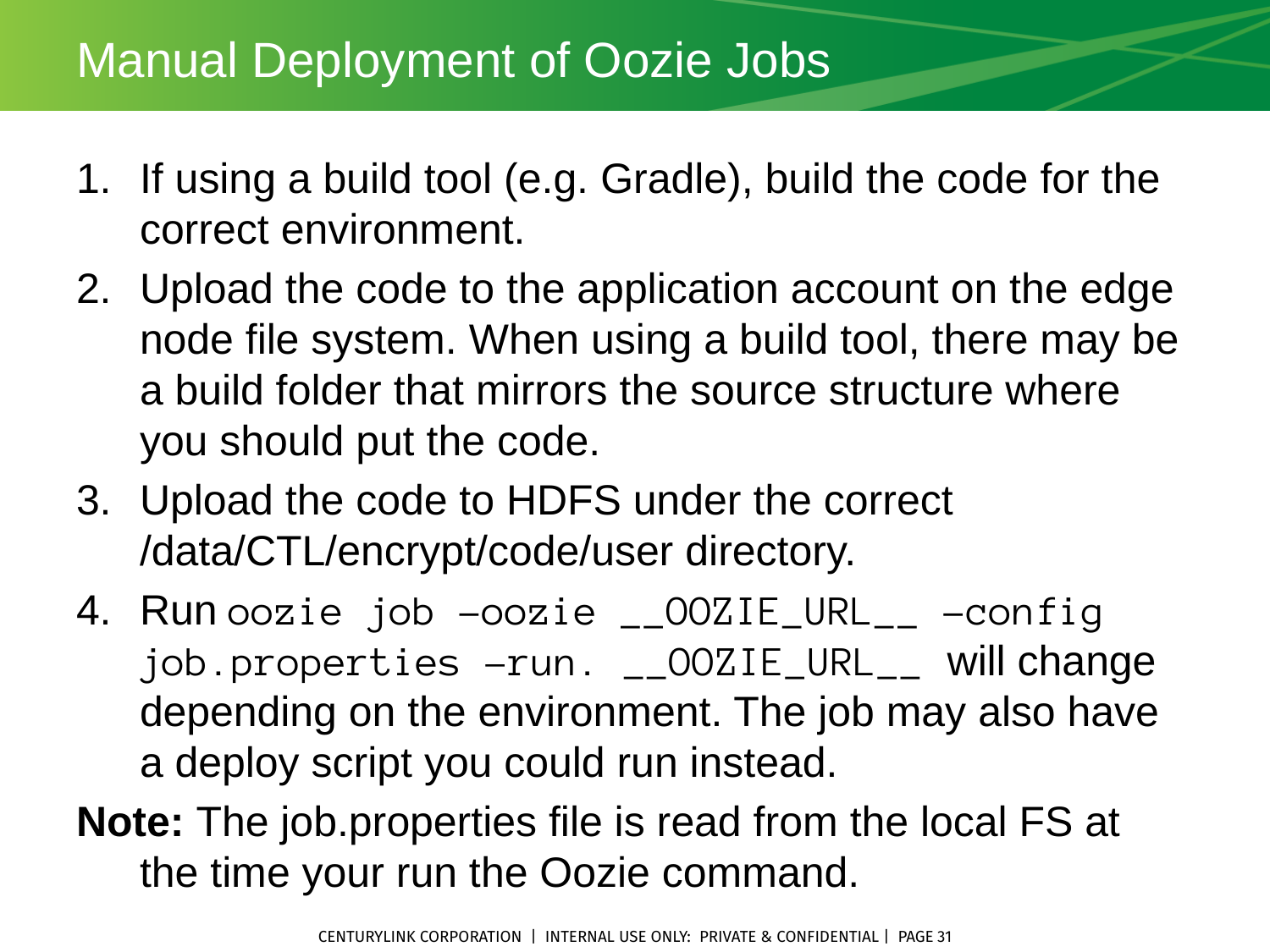

# Manual Deployment of Oozie Jobs
If using a build tool (e.g. Gradle), build the code for the correct environment.
Upload the code to the application account on the edge node file system. When using a build tool, there may be a build folder that mirrors the source structure where you should put the code.
Upload the code to HDFS under the correct /data/CTL/encrypt/code/user directory.
Run oozie job -oozie __OOZIE_URL__ -config job.properties –run. __OOZIE_URL__ will change depending on the environment. The job may also have a deploy script you could run instead.
Note: The job.properties file is read from the local FS at the time your run the Oozie command.